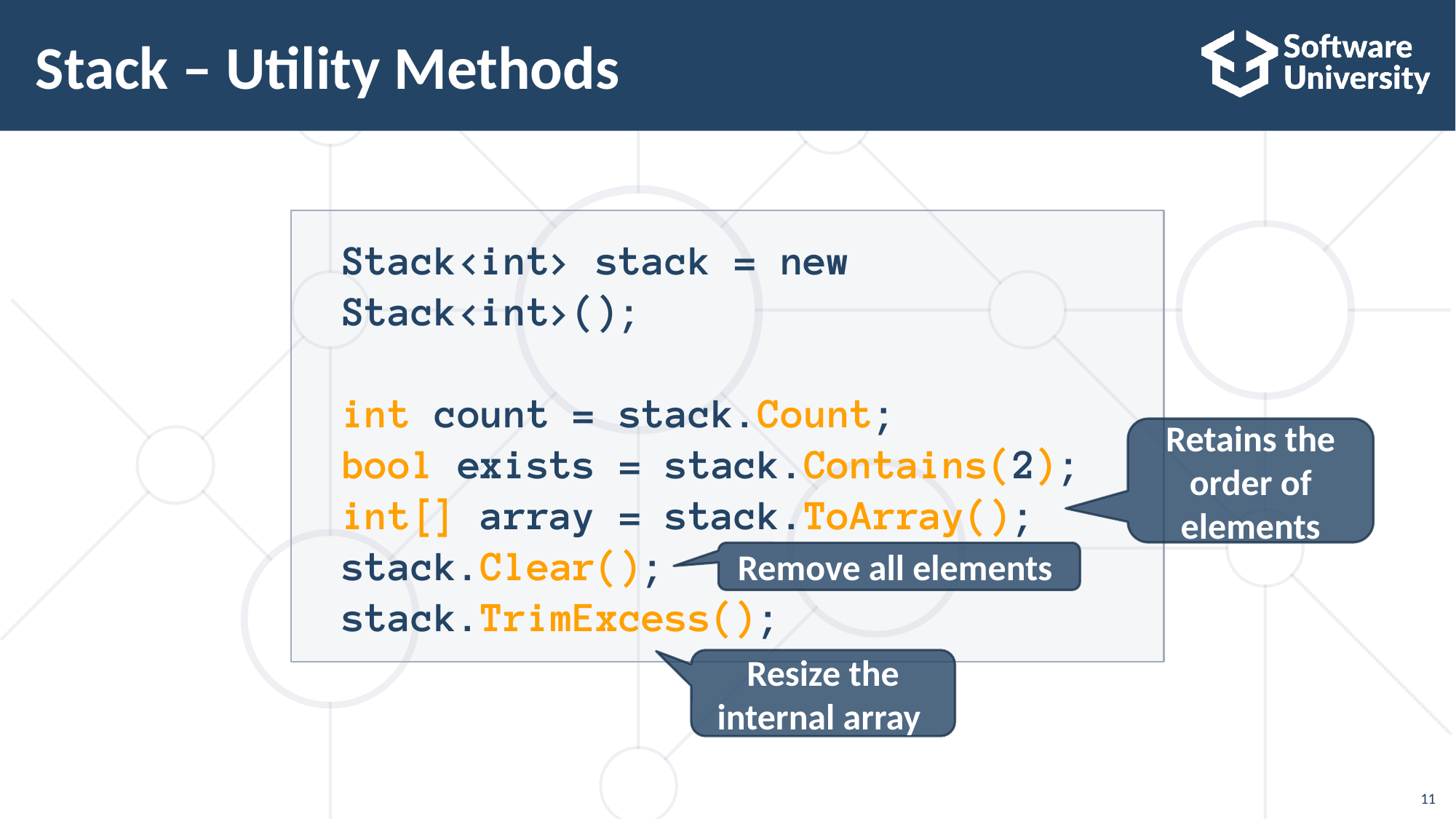

# Stack – Utility Methods
Stack<int> stack = new Stack<int>();

int count = stack.Count;
bool exists = stack.Contains(2);
int[] array = stack.ToArray();
stack.Clear();
stack.TrimExcess();
Retains the order of elements
Remove all elements
Resize the internal array
11